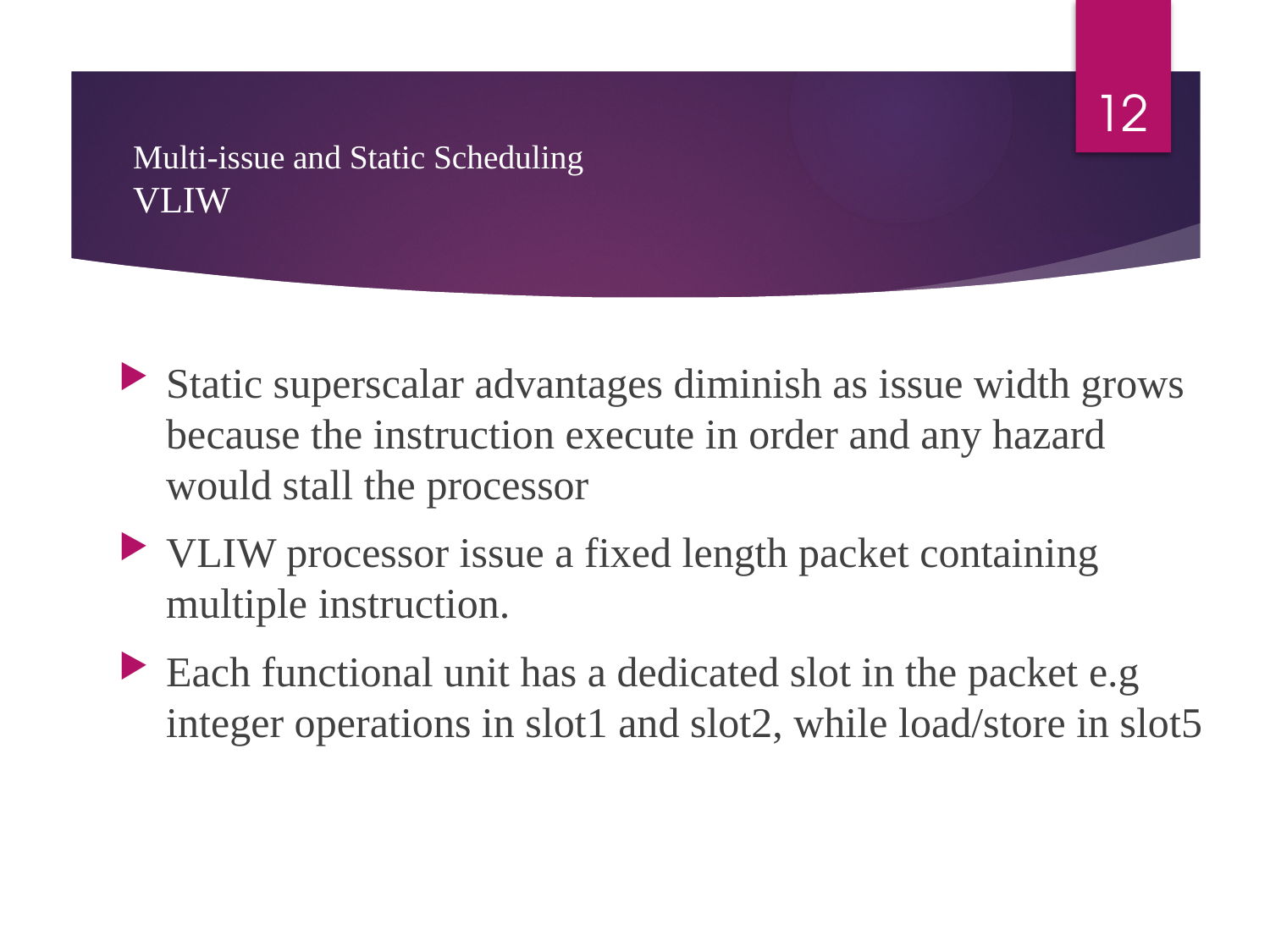

12
# Multi-issue and Static Scheduling VLIW
Static superscalar advantages diminish as issue width grows because the instruction execute in order and any hazard would stall the processor
VLIW processor issue a fixed length packet containing multiple instruction.
Each functional unit has a dedicated slot in the packet e.g integer operations in slot1 and slot2, while load/store in slot5